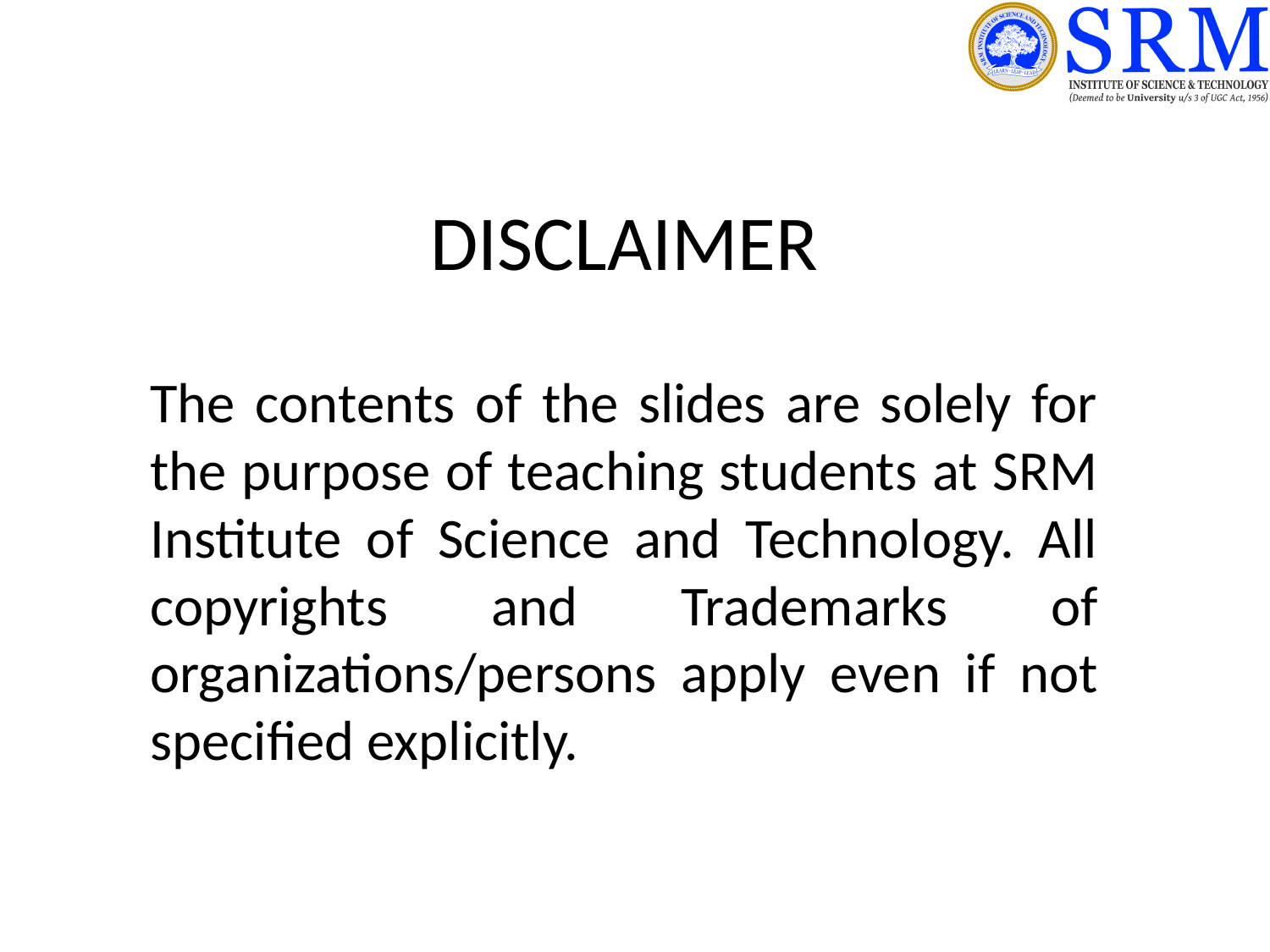

# DISCLAIMER
The contents of the slides are solely for the purpose of teaching students at SRM Institute of Science and Technology. All copyrights and Trademarks of organizations/persons apply even if not specified explicitly.